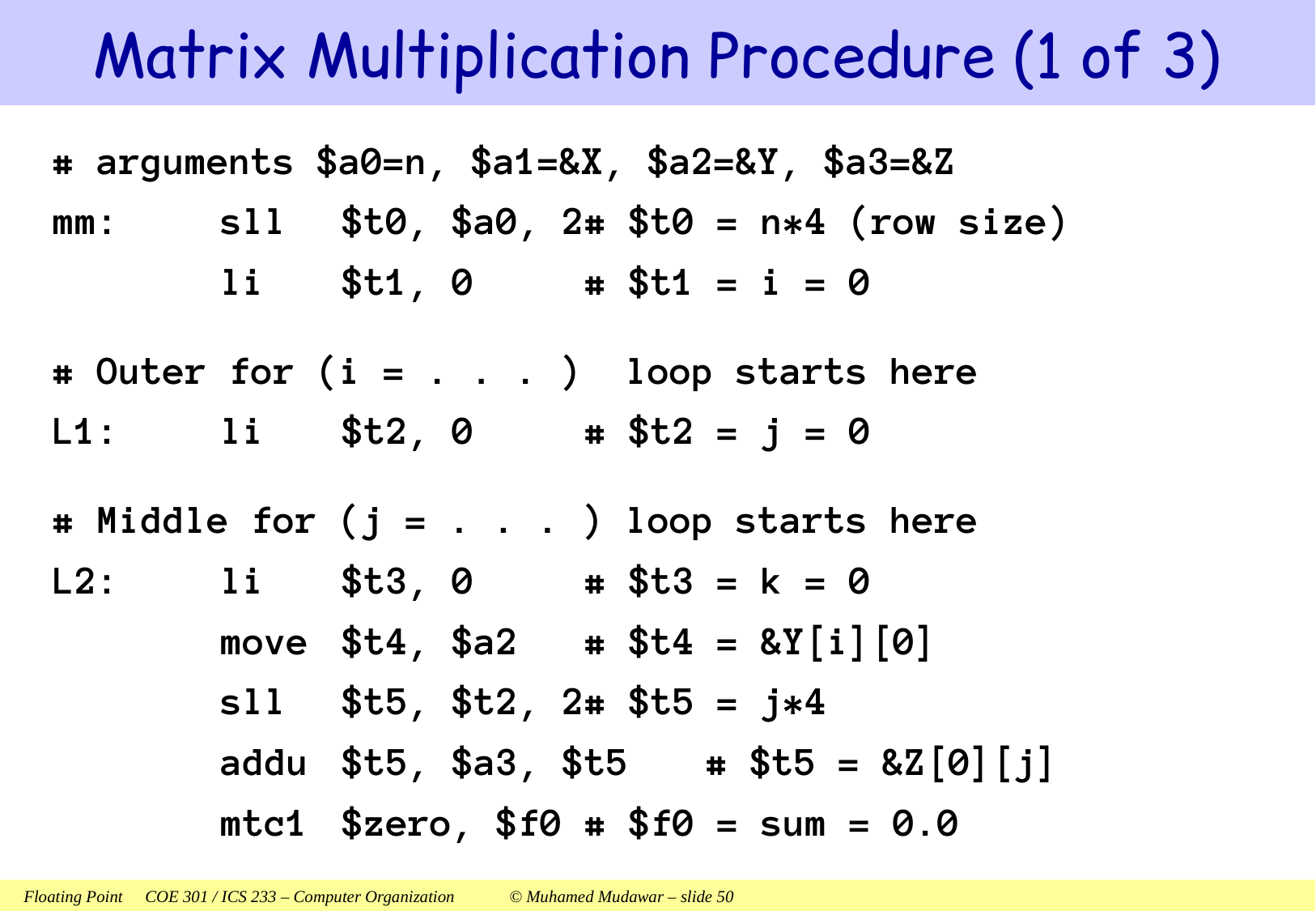

# Matrix Multiplication Procedure (1 of 3)
# arguments $a0=n, $a1=&X, $a2=&Y, $a3=&Z
mm:	sll	$t0, $a0, 2	# $t0 = n*4 (row size)
		li	$t1, 0	# $t1 = i = 0
# Outer for (i = . . . )  loop starts here
L1:	li	$t2, 0	# $t2 = j = 0
# Middle for (j = . . . ) loop starts here
L2:	li	$t3, 0	# $t3 = k = 0
		move	$t4, $a2	# $t4 = &Y[i][0]
		sll	$t5, $t2, 2	# $t5 = j*4
		addu	$t5, $a3, $t5 	# $t5 = &Z[0][j]
		mtc1	$zero, $f0	# $f0 = sum = 0.0